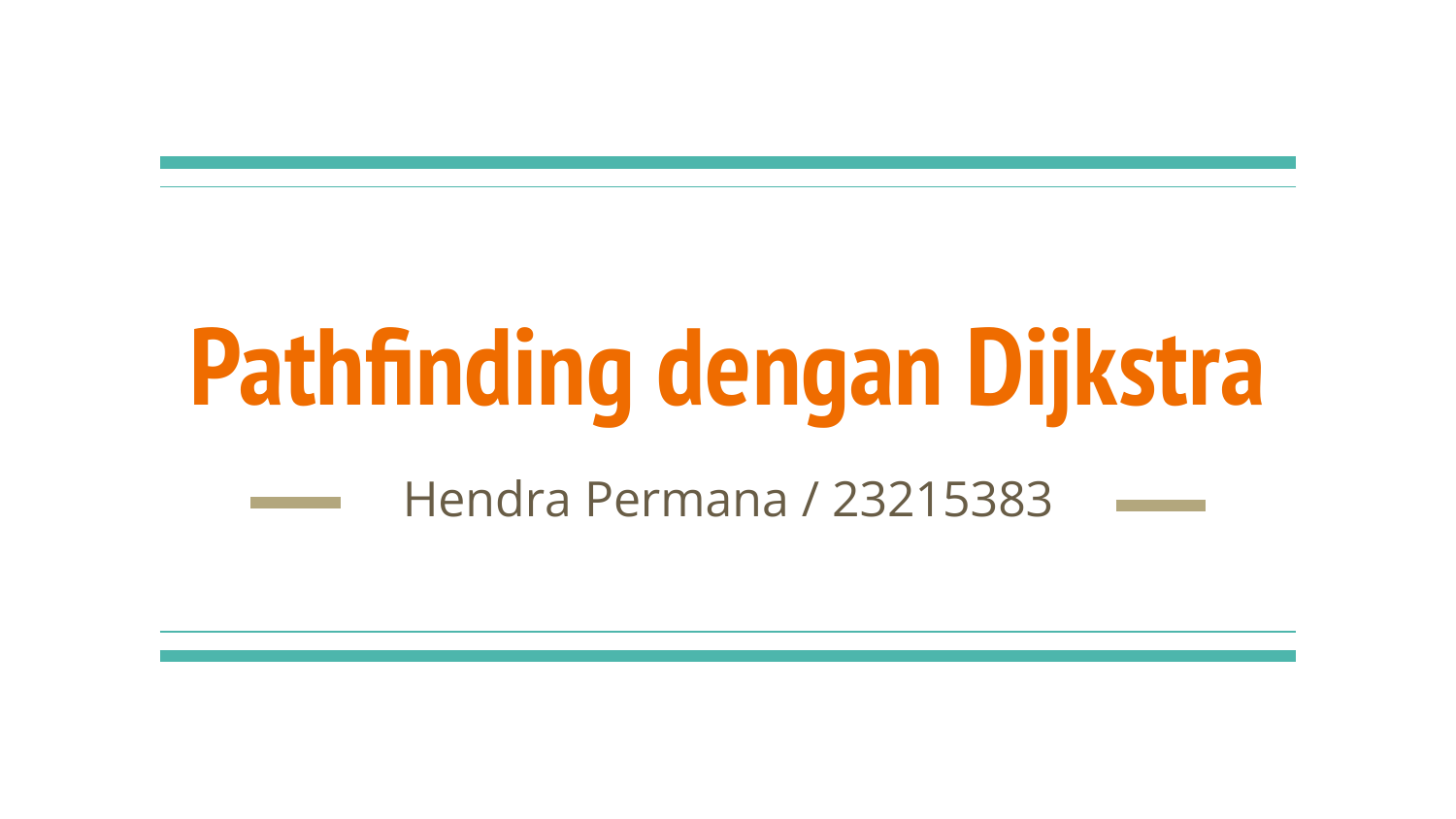

# Pathfinding dengan Dijkstra
Hendra Permana / 23215383